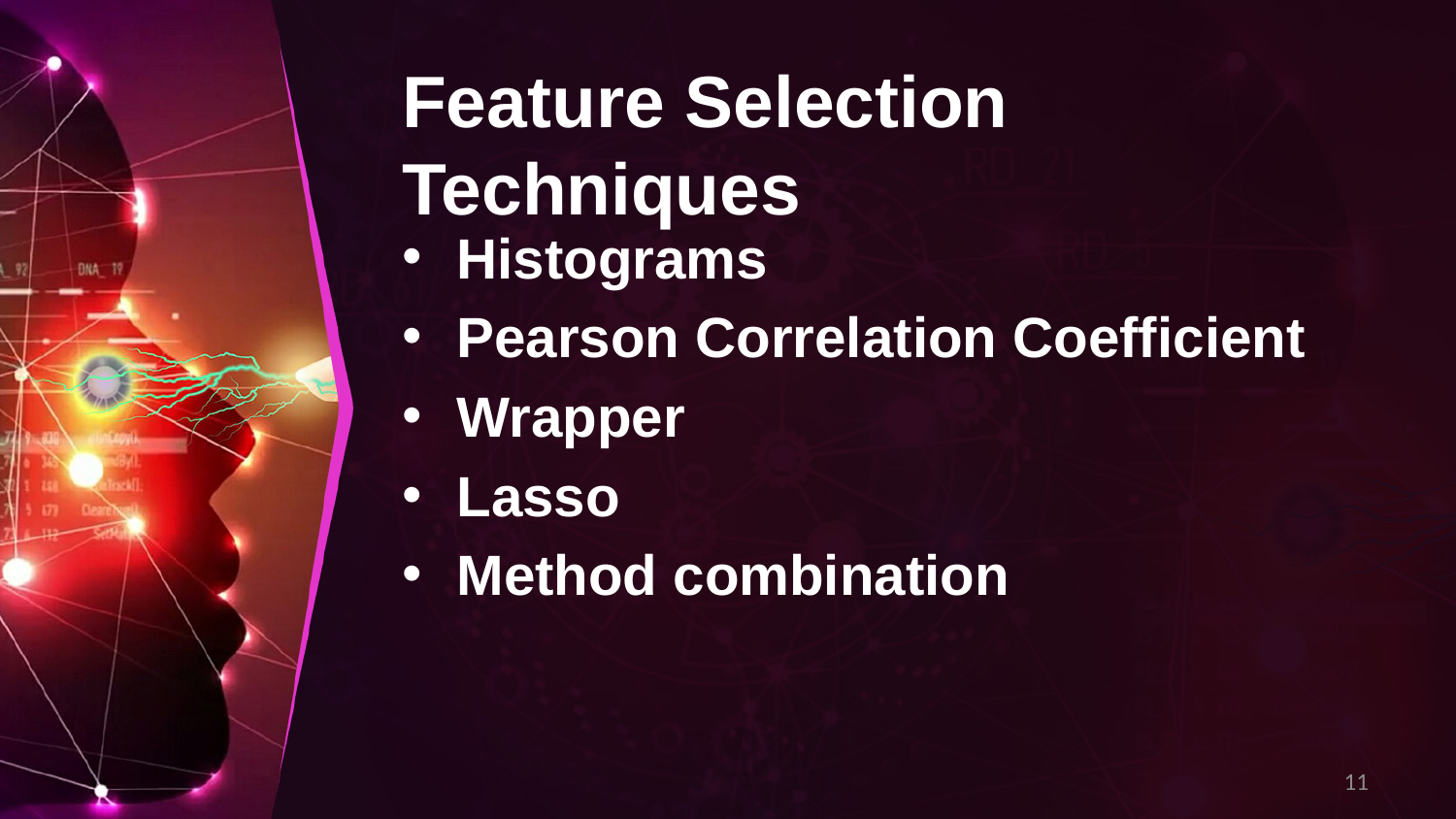

# Feature Selection Techniques
Histograms
Pearson Correlation Coefficient
Wrapper
Lasso
Method combination

11